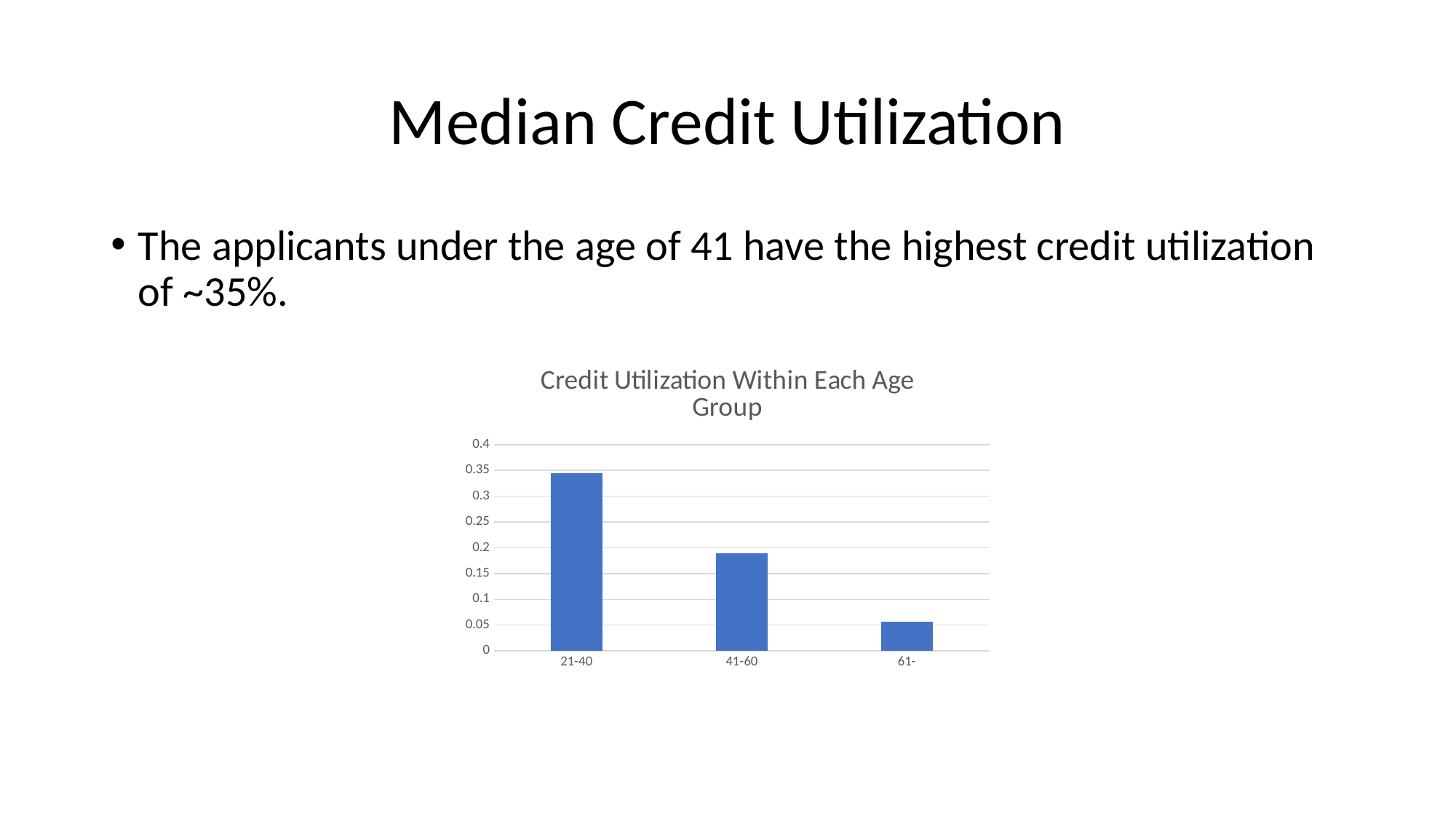

# Median Credit Utilization
The applicants under the age of 41 have the highest credit utilization of ~35%.

### Chart: Credit Utilization Within Each Age Group

| Category | credit utilization |
|---|---|
| 21-40 | 0.34469242 |
| 41-60 | 0.18879528 |
| 61- | 0.05734075 |